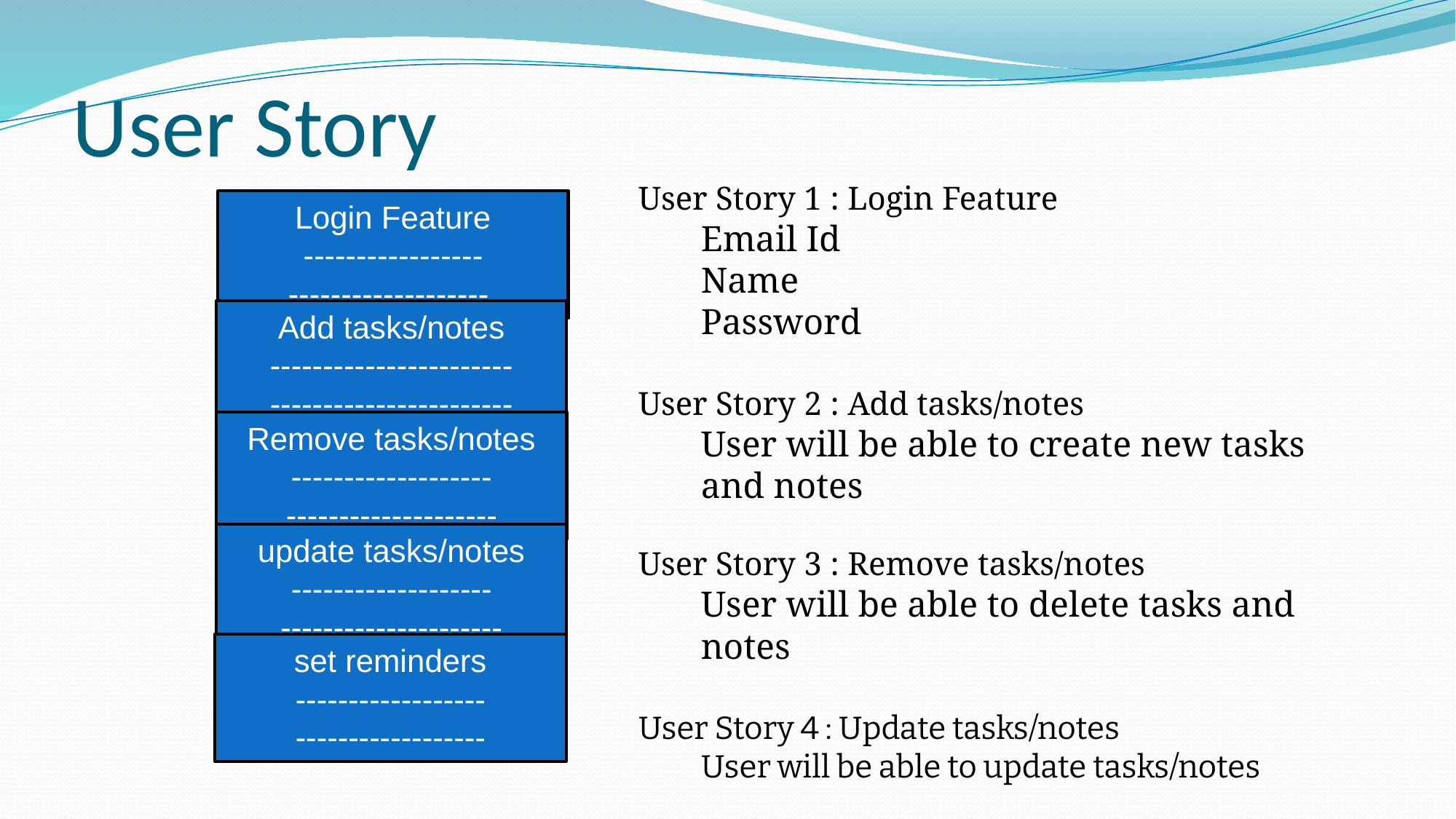

# User Story
User Story 1 : Login Feature
Email Id
Name
Password

User Story 2 : Add tasks/notes
User will be able to create new tasks and notes

User Story 3 : Remove tasks/notes
User will be able to delete tasks and notes

User Story 4 : Update tasks/notes
User will be able to update tasks/notes

User Story 5 : Set reminders
User will be able to set reminders at note level as well as at task level

Login Feature
-----------------
-------------------
Add tasks/notes
-----------------------
-----------------------
Remove tasks/notes
-------------------
--------------------
update tasks/notes
-------------------
---------------------
set reminders
------------------
------------------